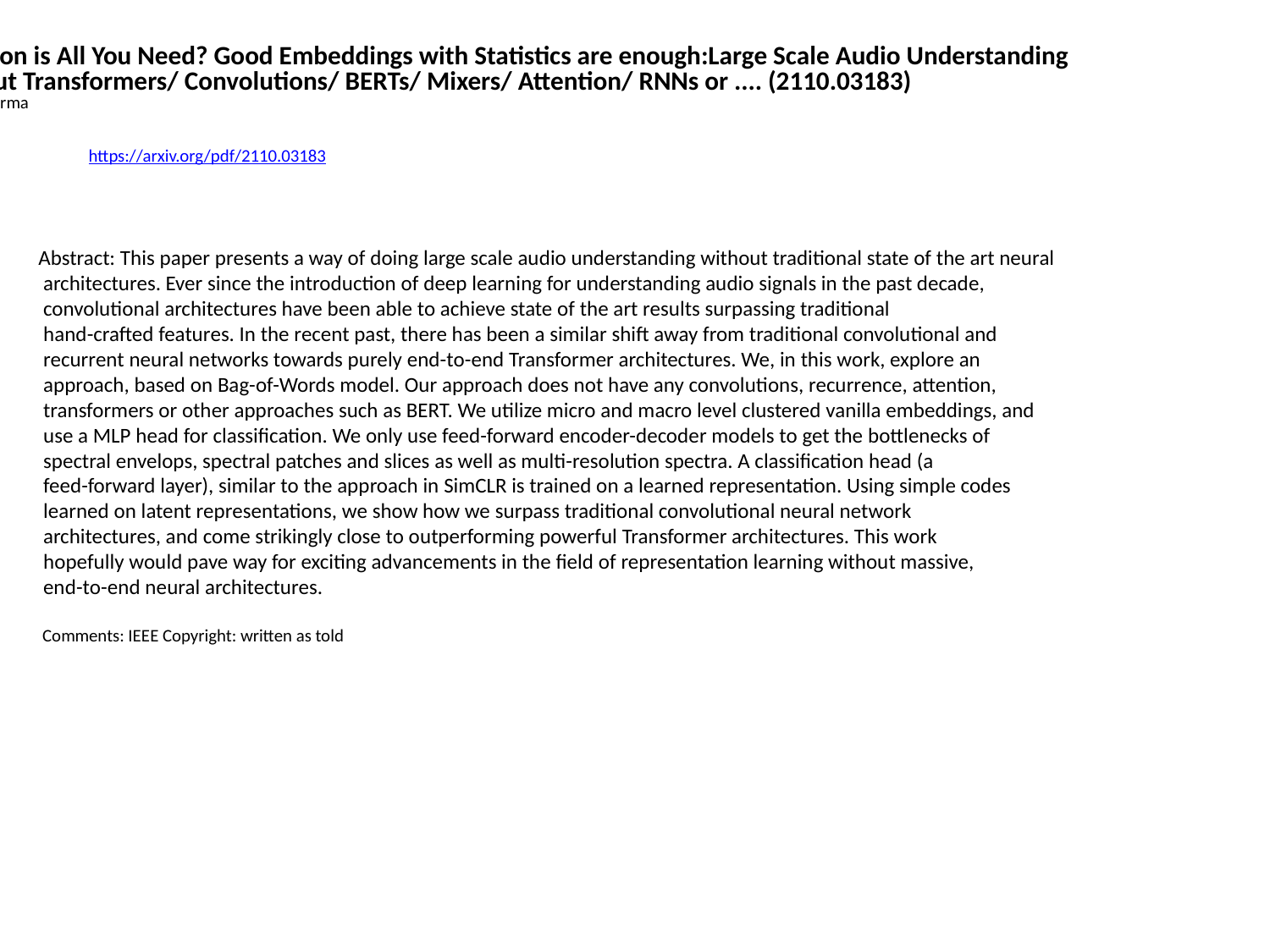

Attention is All You Need? Good Embeddings with Statistics are enough:Large Scale Audio Understanding
 without Transformers/ Convolutions/ BERTs/ Mixers/ Attention/ RNNs or .... (2110.03183)
Prateek Verma

https://arxiv.org/pdf/2110.03183

Abstract: This paper presents a way of doing large scale audio understanding without traditional state of the art neural
 architectures. Ever since the introduction of deep learning for understanding audio signals in the past decade,
 convolutional architectures have been able to achieve state of the art results surpassing traditional
 hand-crafted features. In the recent past, there has been a similar shift away from traditional convolutional and
 recurrent neural networks towards purely end-to-end Transformer architectures. We, in this work, explore an
 approach, based on Bag-of-Words model. Our approach does not have any convolutions, recurrence, attention,
 transformers or other approaches such as BERT. We utilize micro and macro level clustered vanilla embeddings, and
 use a MLP head for classification. We only use feed-forward encoder-decoder models to get the bottlenecks of
 spectral envelops, spectral patches and slices as well as multi-resolution spectra. A classification head (a
 feed-forward layer), similar to the approach in SimCLR is trained on a learned representation. Using simple codes
 learned on latent representations, we show how we surpass traditional convolutional neural network
 architectures, and come strikingly close to outperforming powerful Transformer architectures. This work
 hopefully would pave way for exciting advancements in the field of representation learning without massive,
 end-to-end neural architectures.
 Comments: IEEE Copyright: written as told